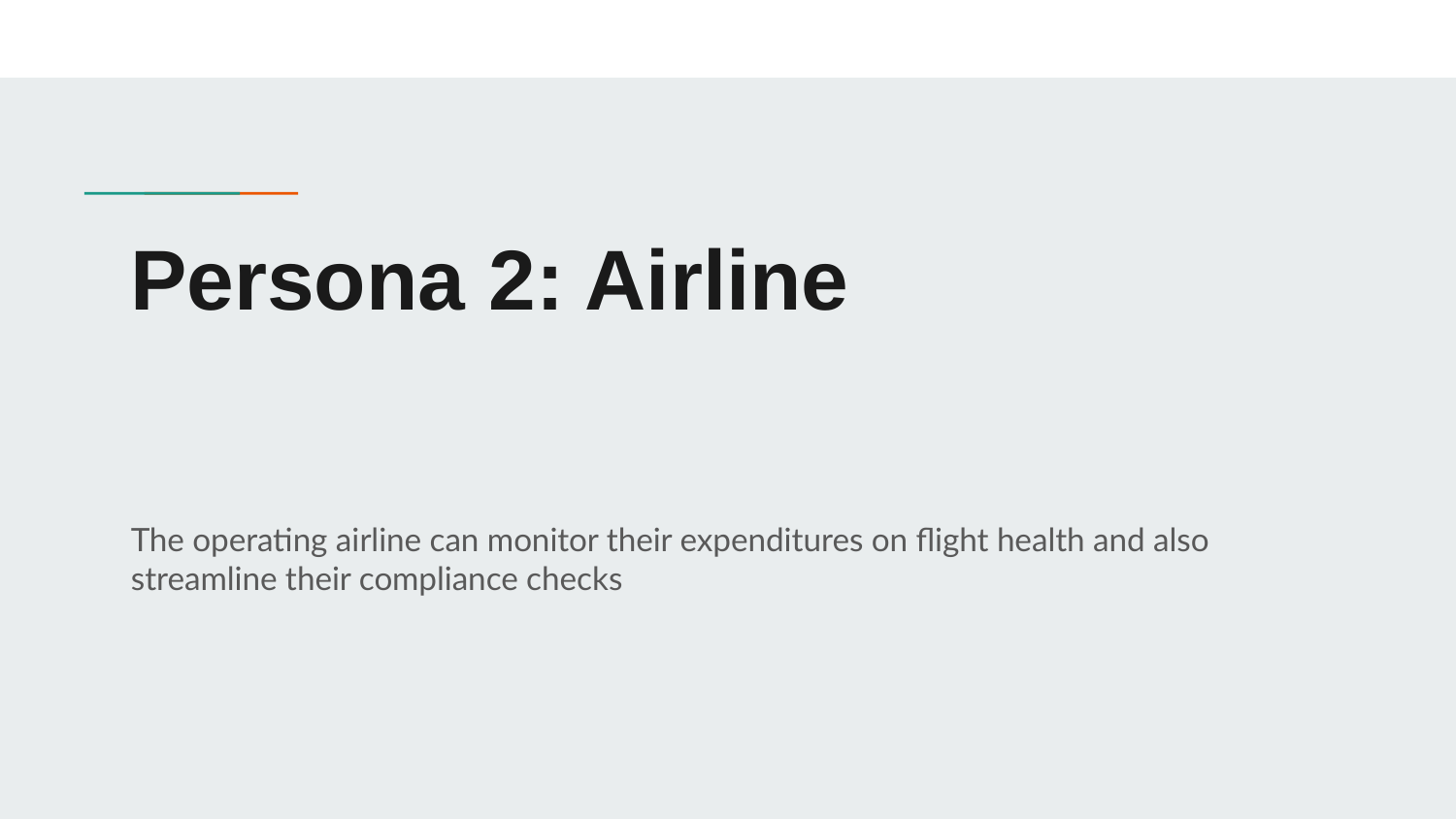

# Persona 2: Airline
The operating airline can monitor their expenditures on flight health and also streamline their compliance checks